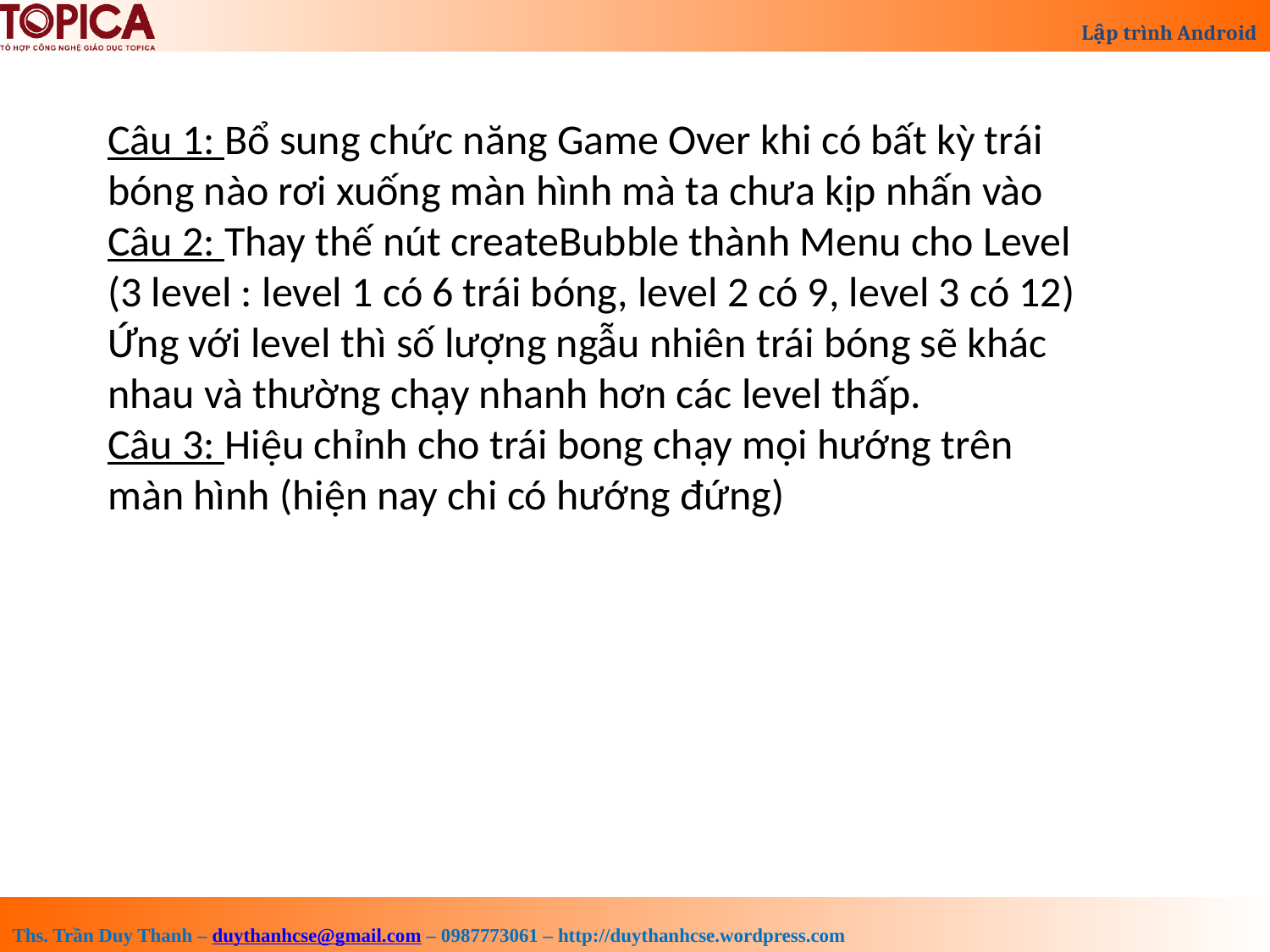

Câu 1: Bổ sung chức năng Game Over khi có bất kỳ trái bóng nào rơi xuống màn hình mà ta chưa kịp nhấn vào
Câu 2: Thay thế nút createBubble thành Menu cho Level
(3 level : level 1 có 6 trái bóng, level 2 có 9, level 3 có 12)
Ứng với level thì số lượng ngẫu nhiên trái bóng sẽ khác nhau và thường chạy nhanh hơn các level thấp.
Câu 3: Hiệu chỉnh cho trái bong chạy mọi hướng trên màn hình (hiện nay chi có hướng đứng)